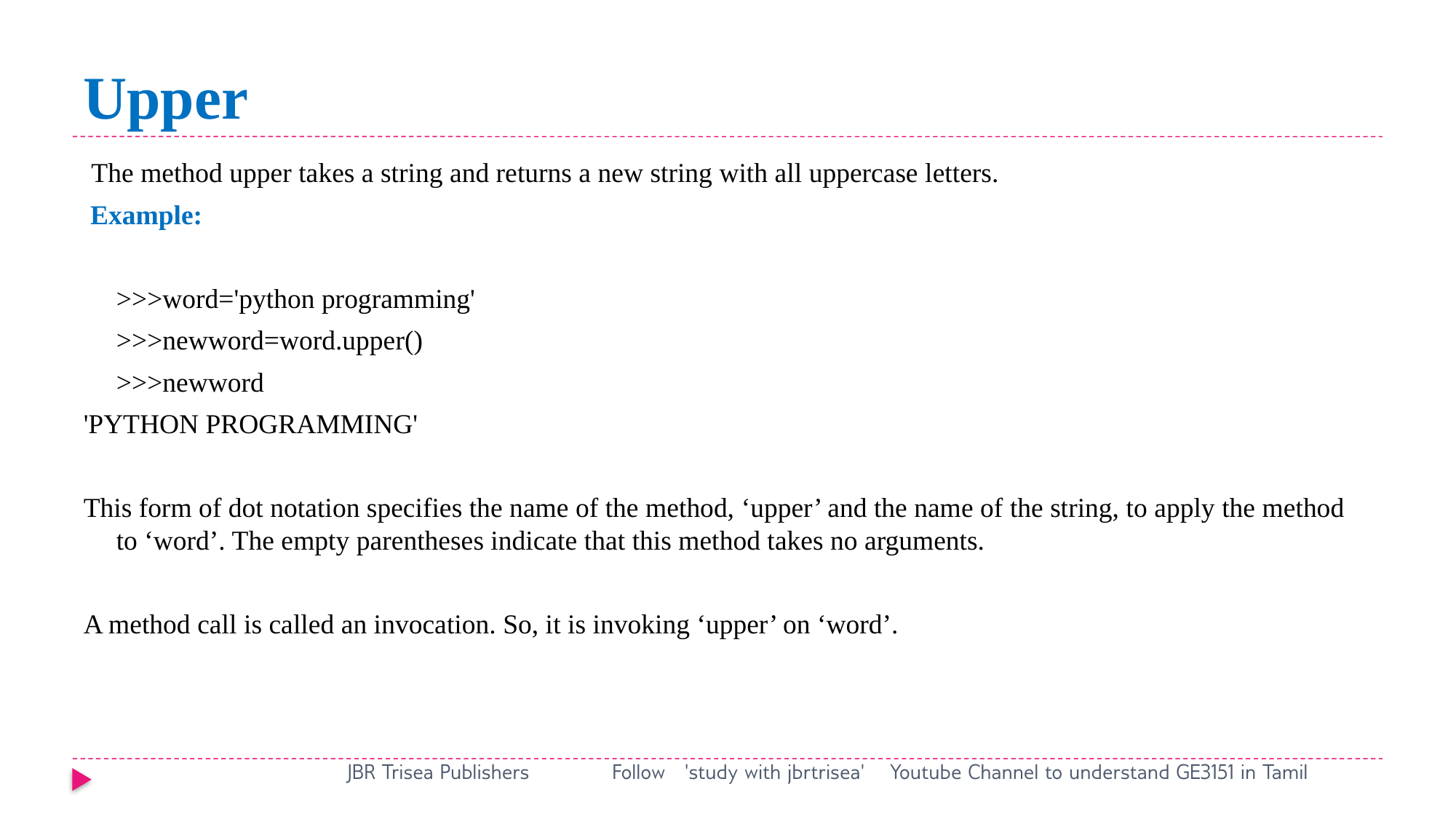

# Upper
 The method upper takes a string and returns a new string with all uppercase letters.
 Example:

	>>>word='python programming'
	>>>newword=word.upper()
	>>>newword
'PYTHON PROGRAMMING'

This form of dot notation specifies the name of the method, ‘upper’ and the name of the string, to apply the method to ‘word’. The empty parentheses indicate that this method takes no arguments.

A method call is called an invocation. So, it is invoking ‘upper’ on ‘word’.

JBR Trisea Publishers             Follow   'study with jbrtrisea'    Youtube Channel to understand GE3151 in Tamil